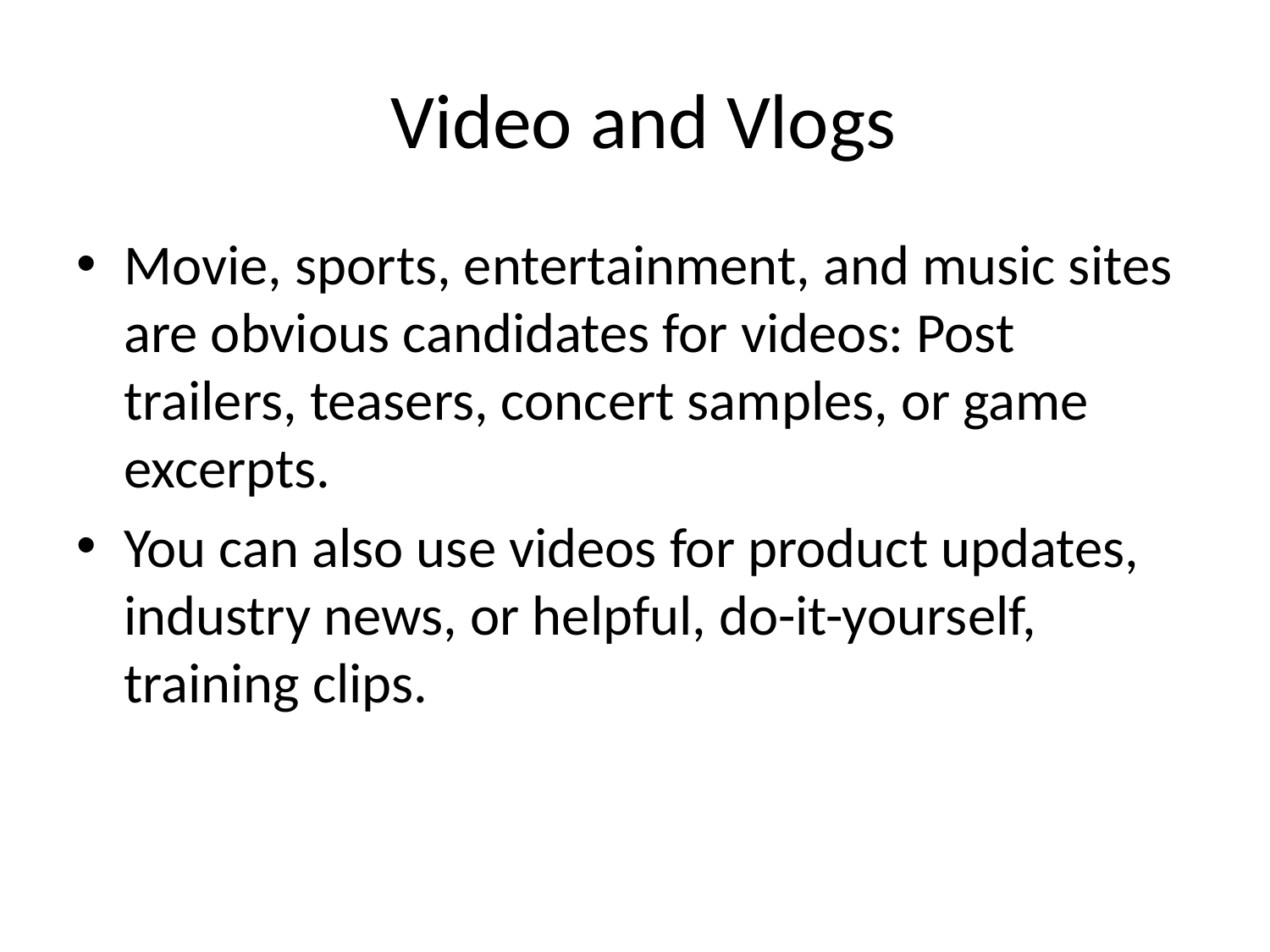

# Video and Vlogs
Movie, sports, entertainment, and music sites are obvious candidates for videos: Post trailers, teasers, concert samples, or game excerpts.
You can also use videos for product updates, industry news, or helpful, do-it-yourself, training clips.